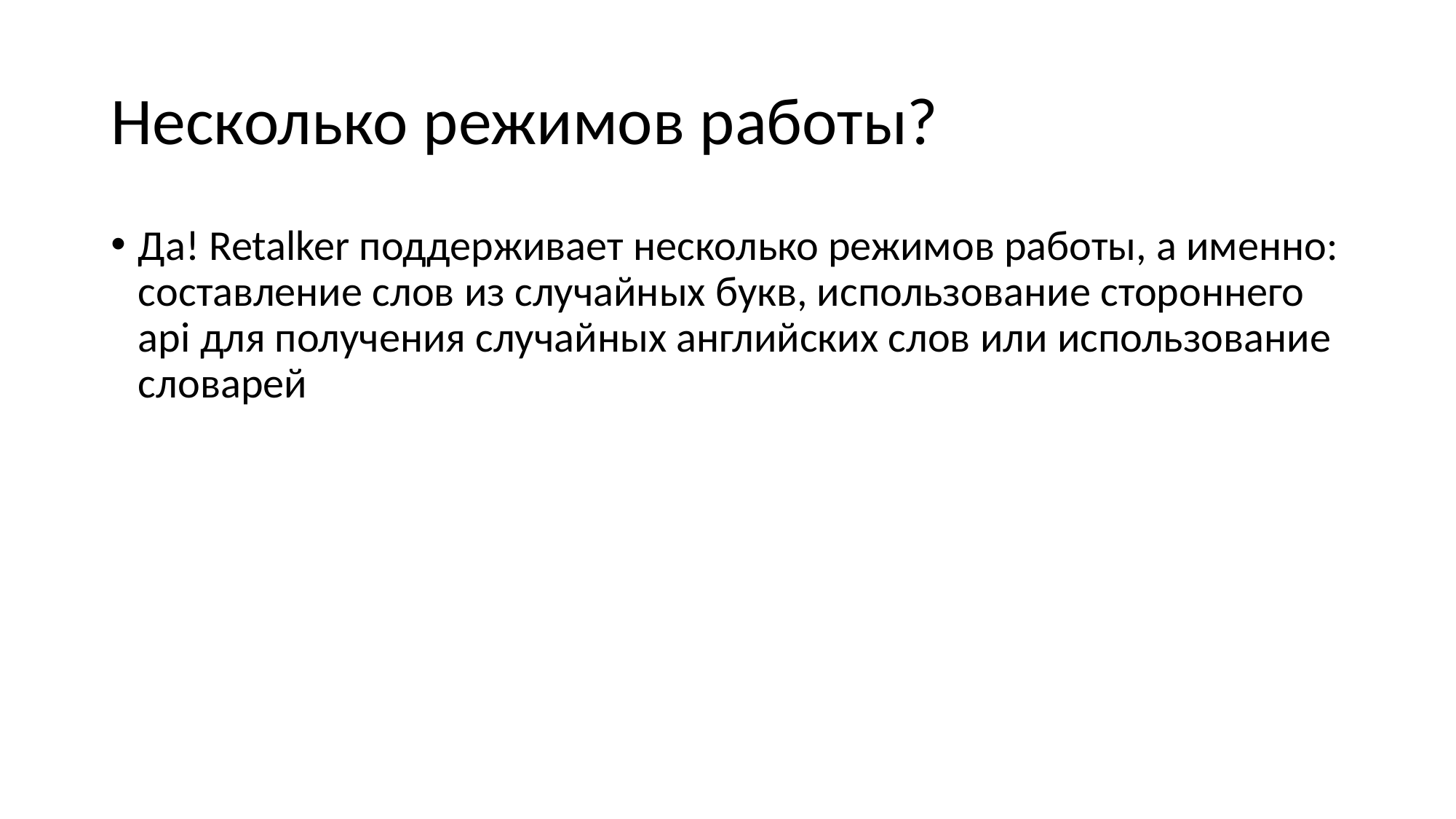

# Несколько режимов работы?
Да! Retalker поддерживает несколько режимов работы, а именно: составление слов из случайных букв, использование стороннего api для получения случайных английских слов или использование словарей